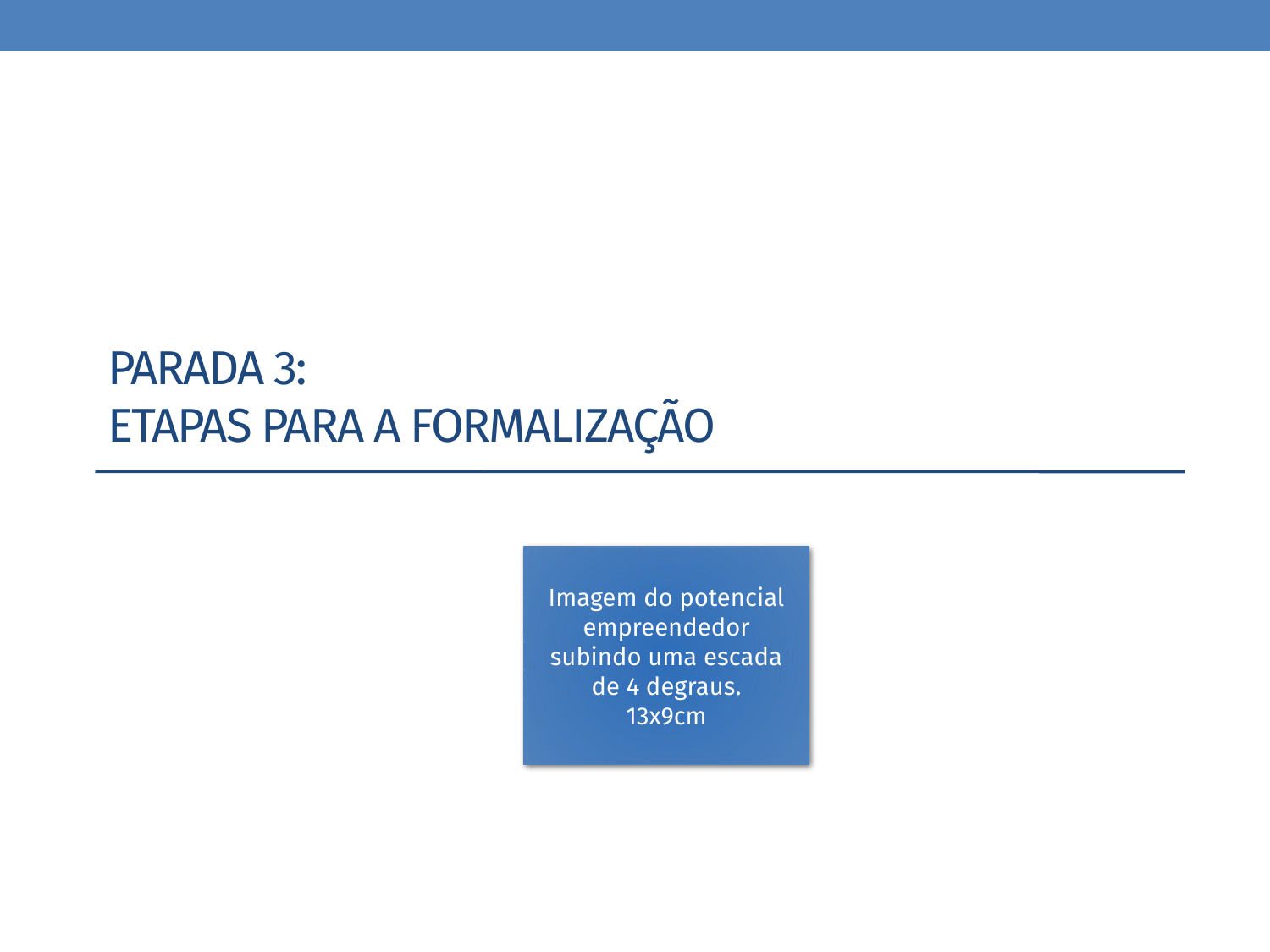

# Parada 3: ETAPAS para a formalização
Imagem do potencial empreendedor subindo uma escada de 4 degraus.
13x9cm